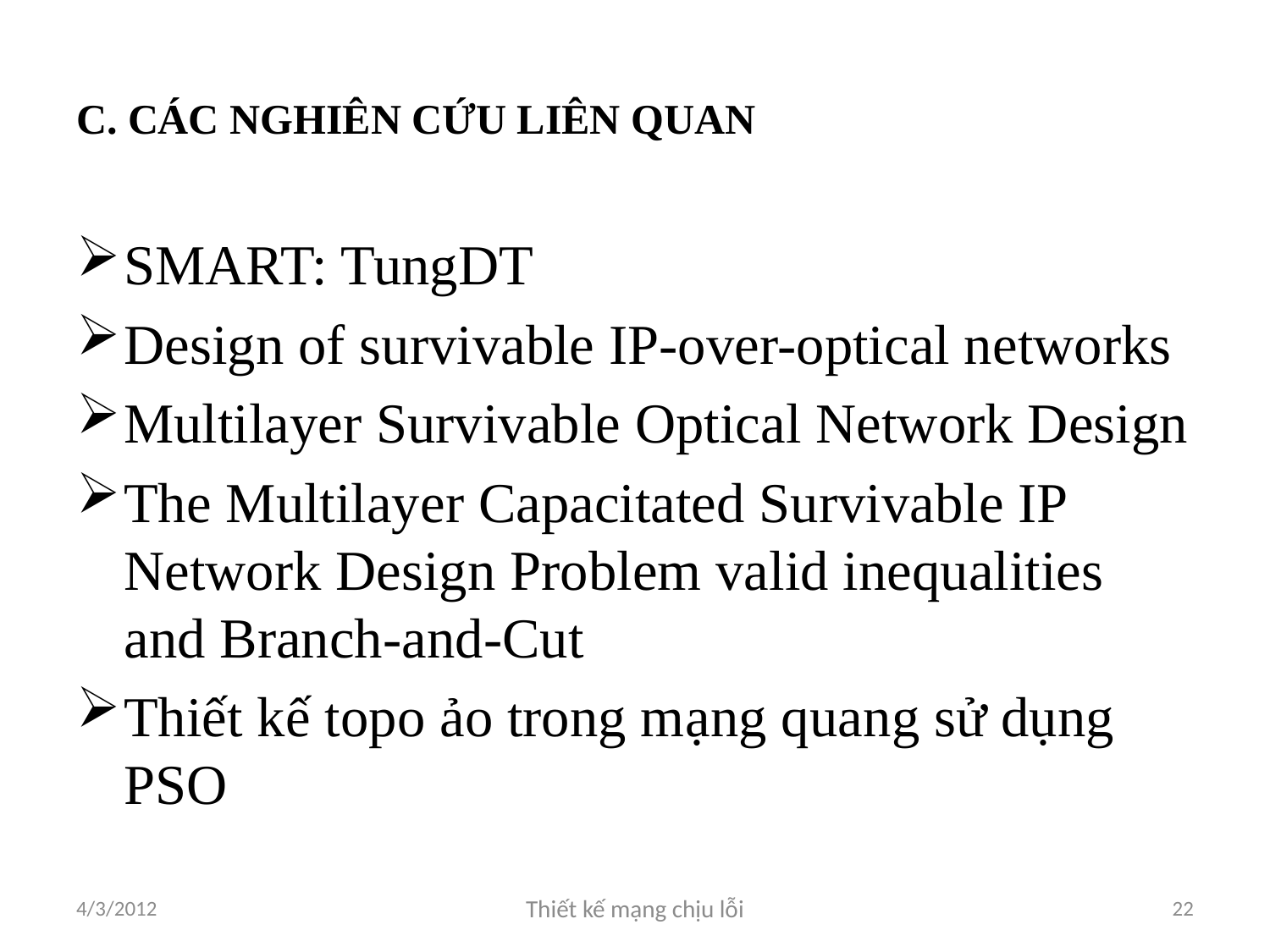

# C. CÁC NGHIÊN CỨU LIÊN QUAN
SMART: TungDT
Design of survivable IP-over-optical networks
Multilayer Survivable Optical Network Design
The Multilayer Capacitated Survivable IP Network Design Problem valid inequalities and Branch-and-Cut
Thiết kế topo ảo trong mạng quang sử dụng PSO
4/3/2012
Thiết kế mạng chịu lỗi
22